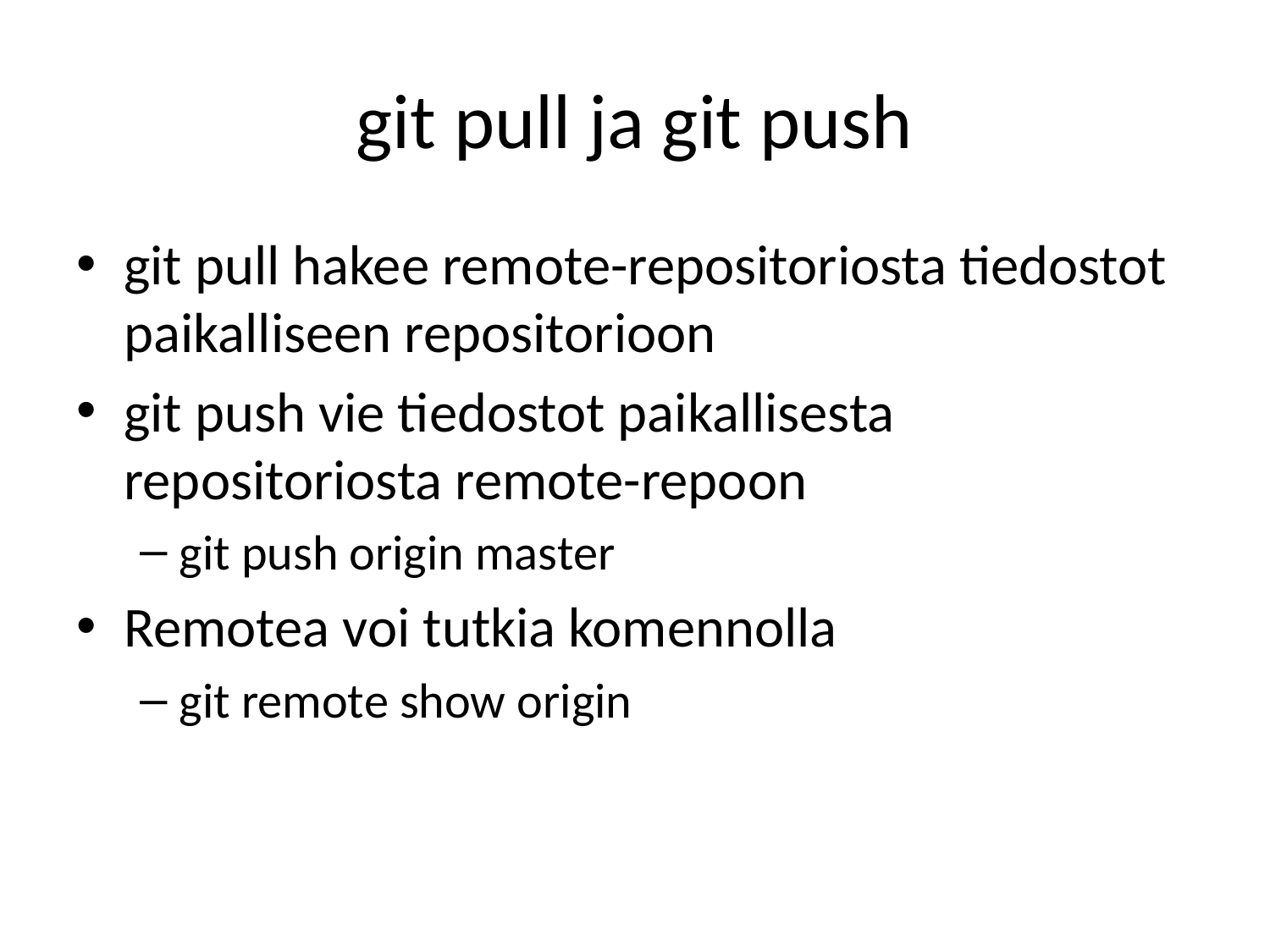

# git pull ja git push
git pull hakee remote-repositoriosta tiedostot paikalliseen repositorioon
git push vie tiedostot paikallisesta repositoriosta remote-repoon
git push origin master
Remotea voi tutkia komennolla
git remote show origin